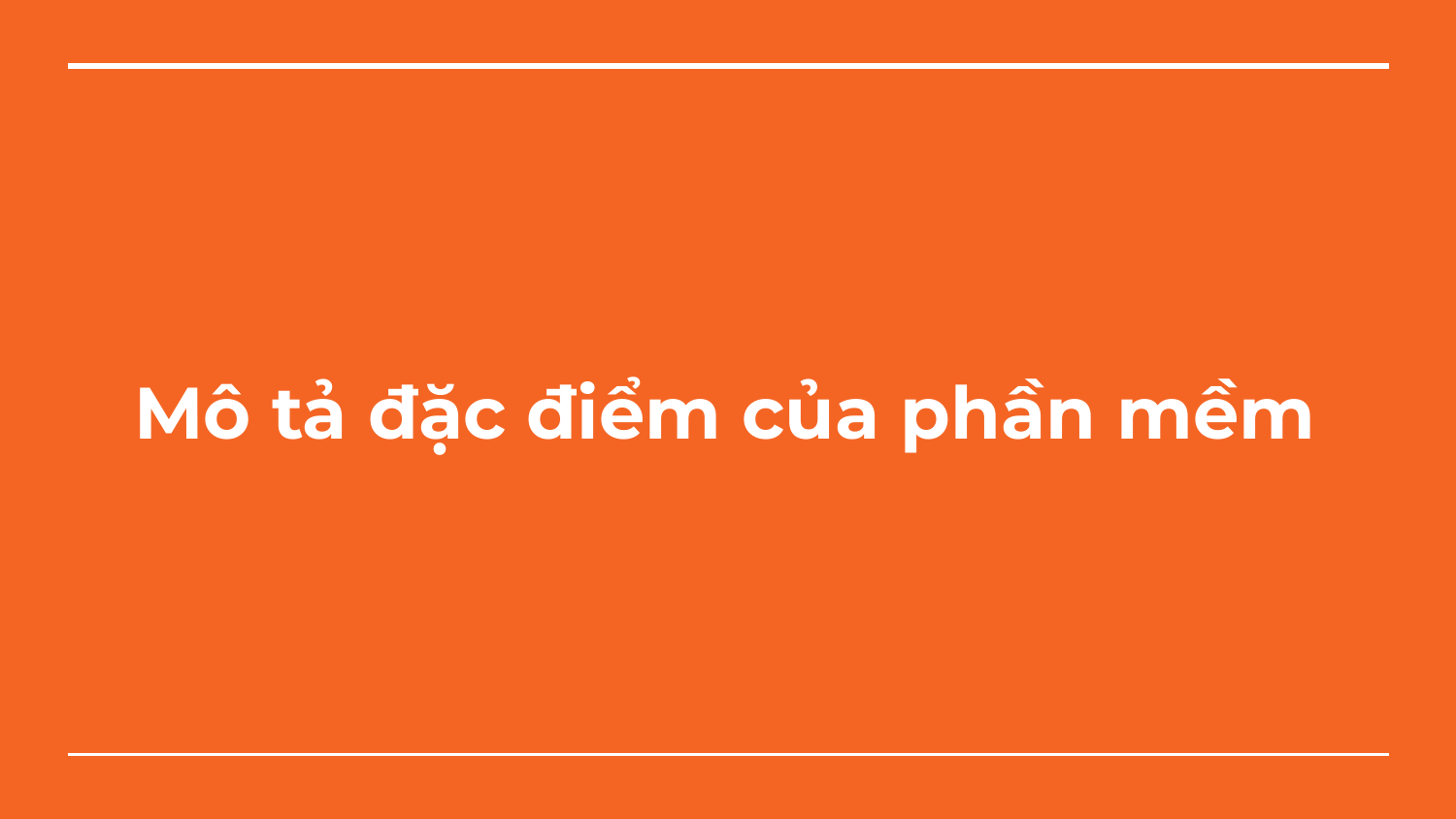

# Mô tả đặc điểm của phần mềm